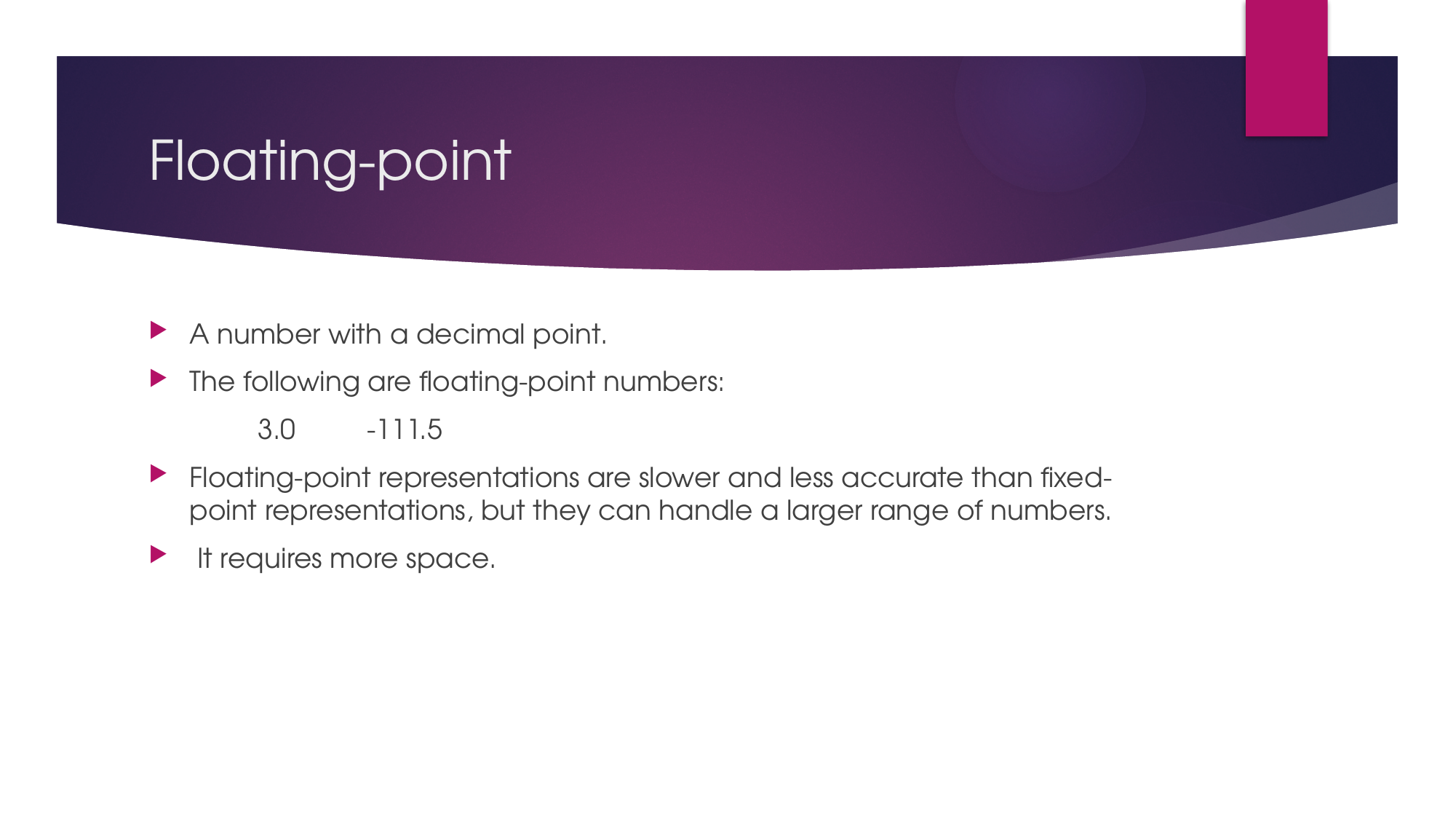

# Floating-point
A number with a decimal point.
The following are floating-point numbers:
	3.0 	-111.5
Floating-point representations are slower and less accurate than fixed-point representations, but they can handle a larger range of numbers.
 It requires more space.